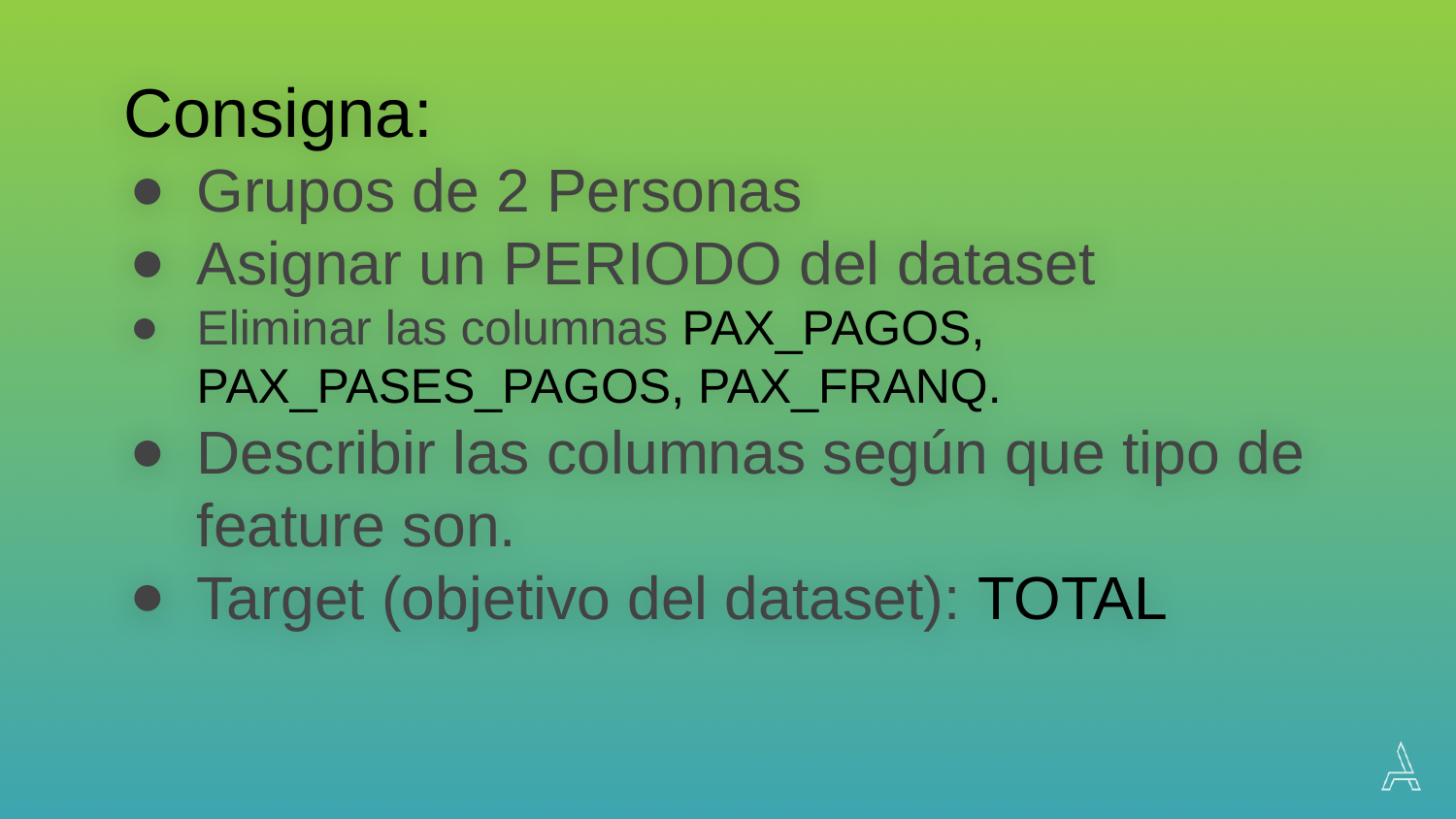

Consigna:
Grupos de 2 Personas
Asignar un PERIODO del dataset
Eliminar las columnas PAX_PAGOS, PAX_PASES_PAGOS, PAX_FRANQ.
Describir las columnas según que tipo de feature son.
Target (objetivo del dataset): TOTAL